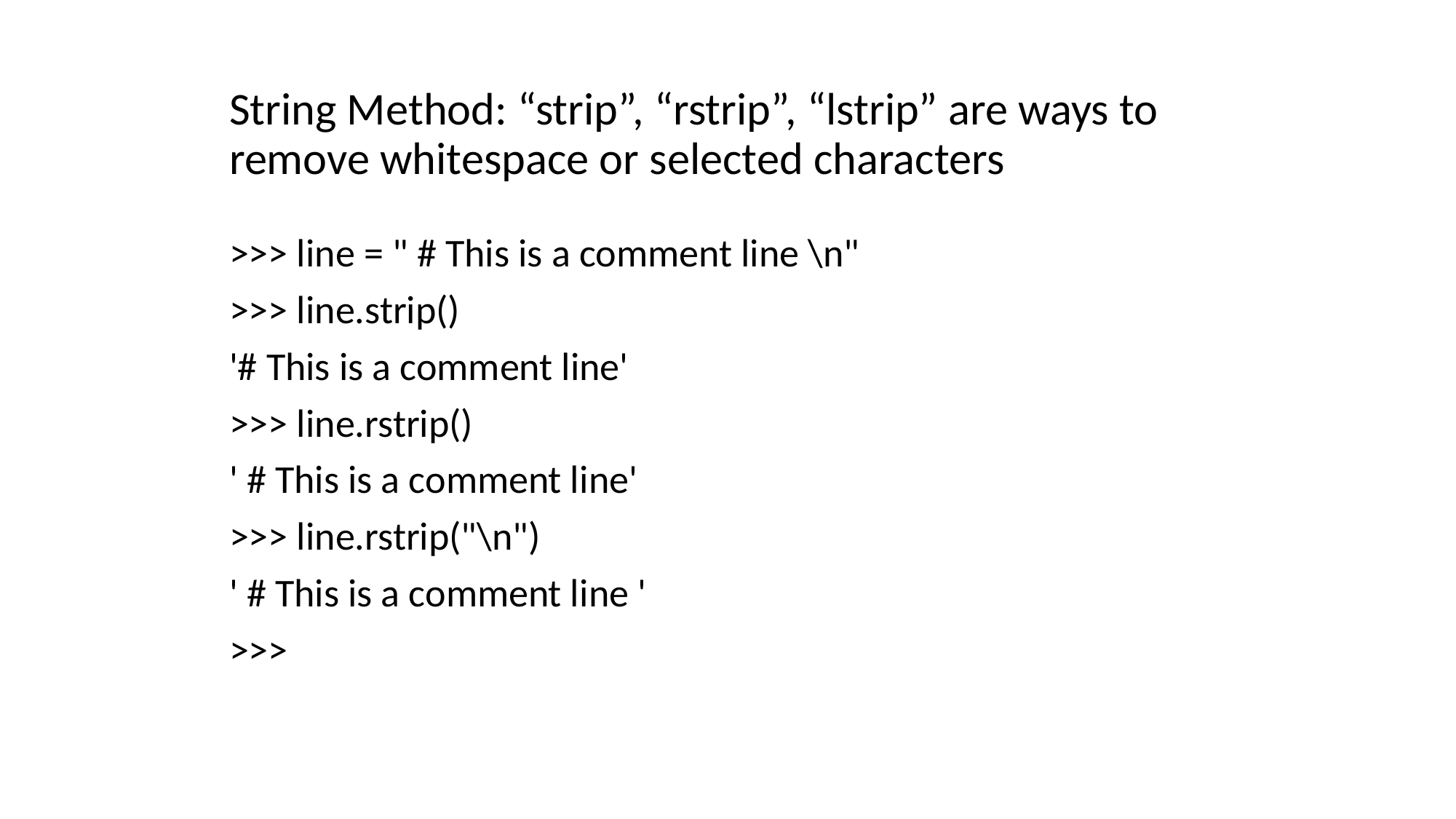

# String Method: “strip”, “rstrip”, “lstrip” are ways to remove whitespace or selected characters
>>> line = " # This is a comment line \n"
>>> line.strip()
'# This is a comment line'
>>> line.rstrip()
' # This is a comment line'
>>> line.rstrip("\n")
' # This is a comment line '
>>>